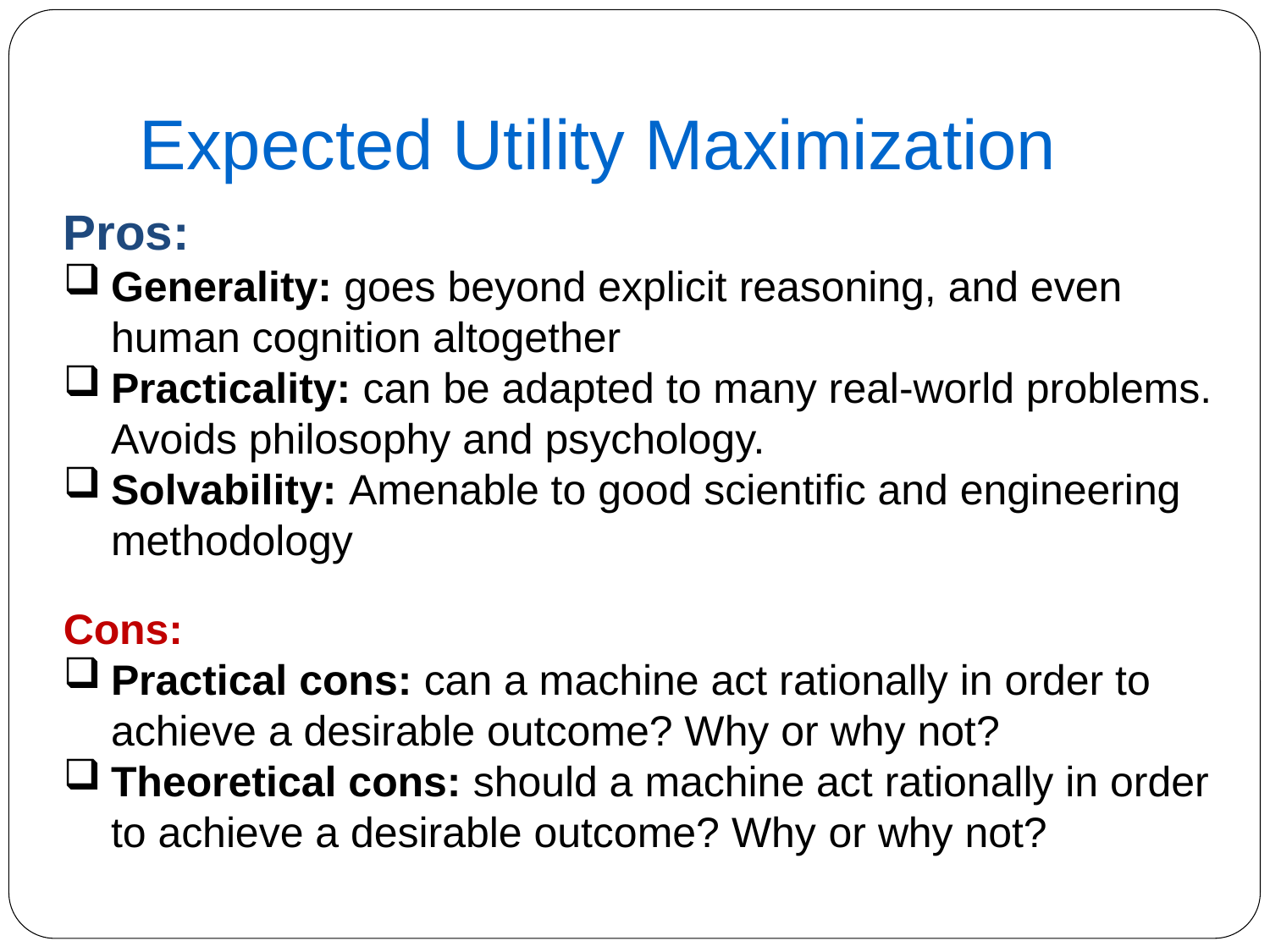

Expected Utility Maximization
Pros:
Generality: goes beyond explicit reasoning, and even human cognition altogether
Practicality: can be adapted to many real-world problems. Avoids philosophy and psychology.
Solvability: Amenable to good scientific and engineering methodology

Cons:
Practical cons: can a machine act rationally in order to achieve a desirable outcome? Why or why not?
Theoretical cons: should a machine act rationally in order to achieve a desirable outcome? Why or why not?